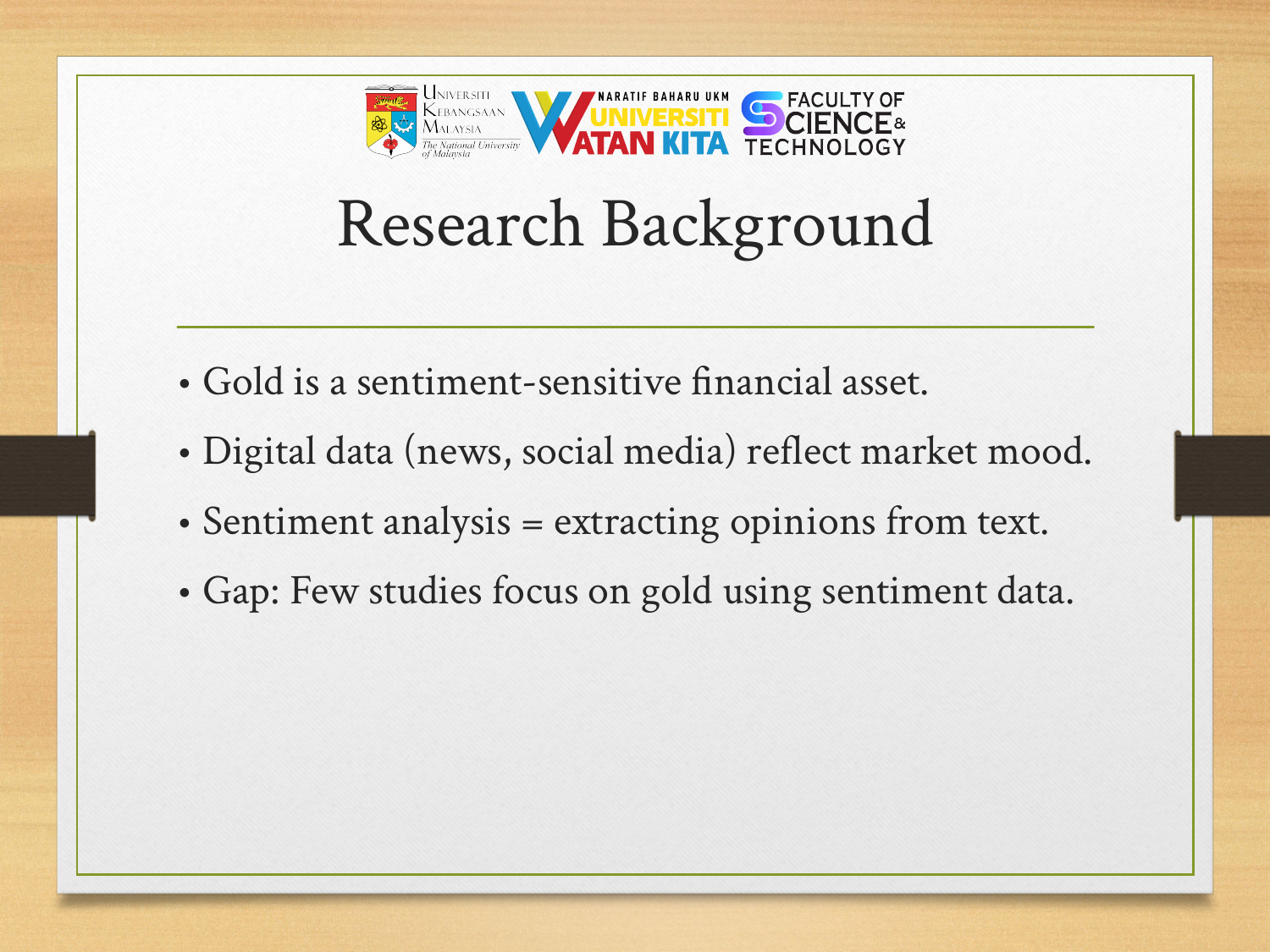

# Research Background
• Gold is a sentiment-sensitive financial asset.
• Digital data (news, social media) reflect market mood.
• Sentiment analysis = extracting opinions from text.
• Gap: Few studies focus on gold using sentiment data.